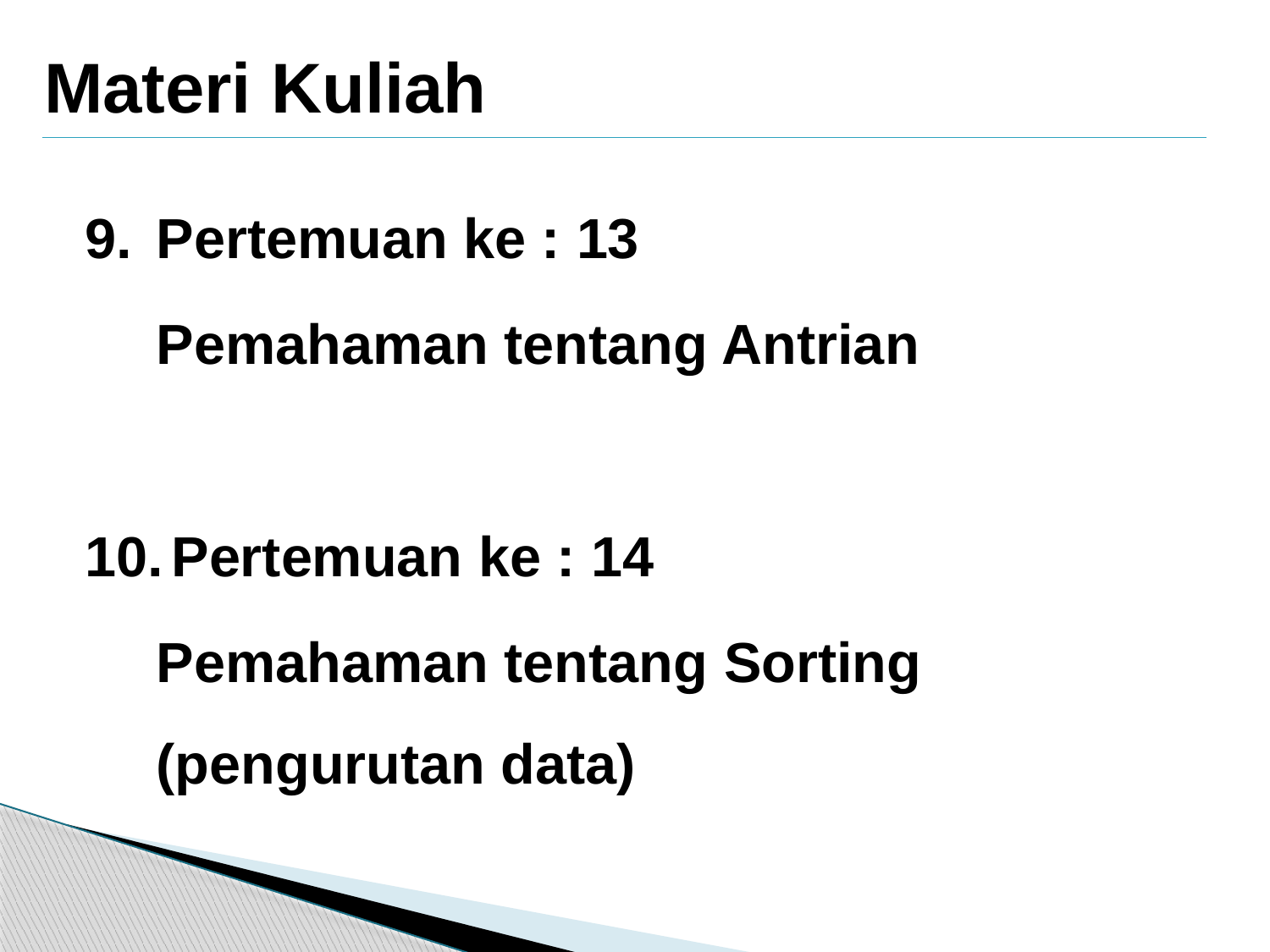

Materi Kuliah
9.	Pertemuan ke : 13
	Pemahaman tentang Antrian

10.	Pertemuan ke : 14
	Pemahaman tentang Sorting (pengurutan data)